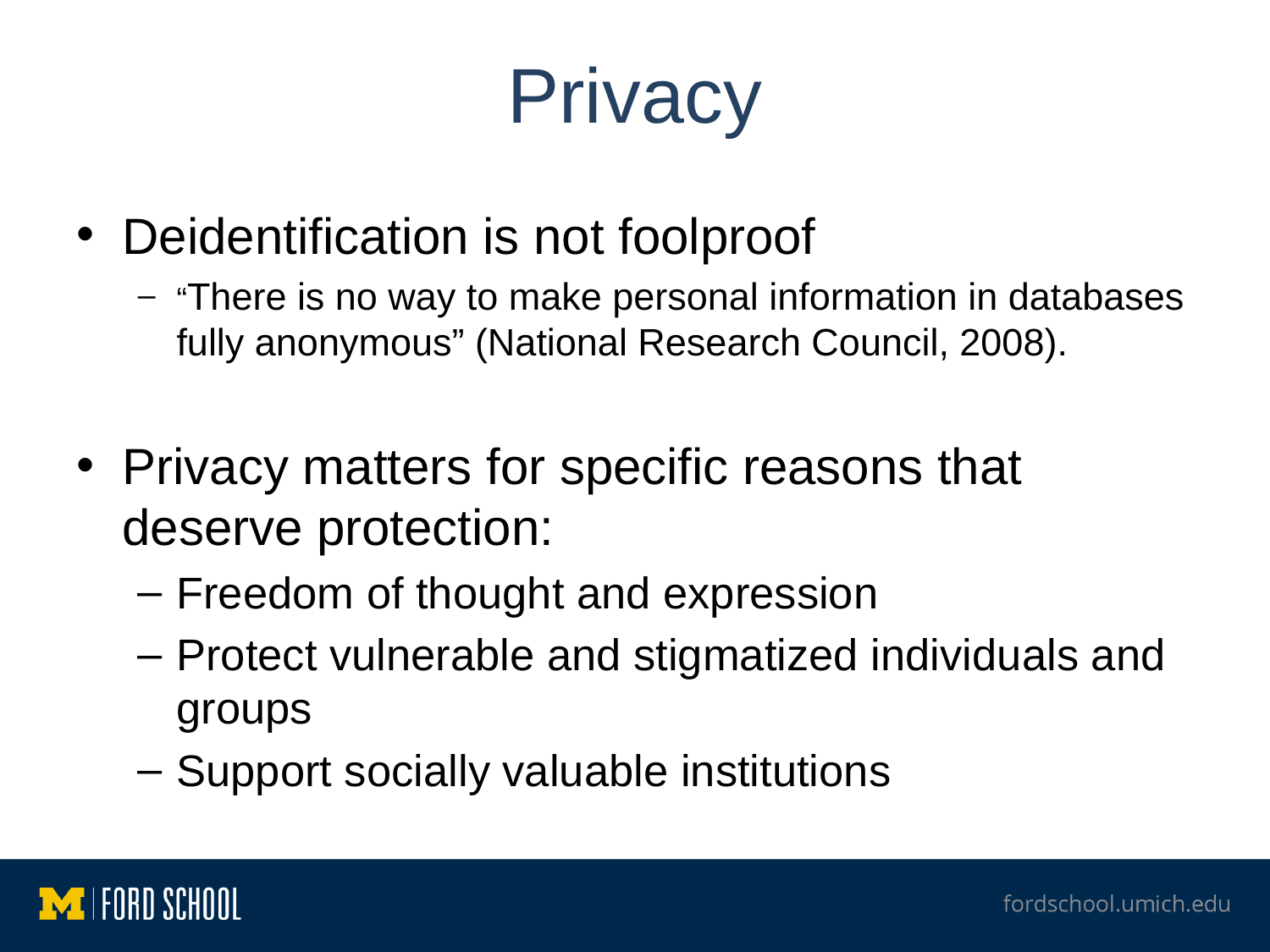

# Privacy
Deidentification is not foolproof
“There is no way to make personal information in databases fully anonymous” (National Research Council, 2008).

Privacy matters for specific reasons that deserve protection:
Freedom of thought and expression
Protect vulnerable and stigmatized individuals and groups
Support socially valuable institutions